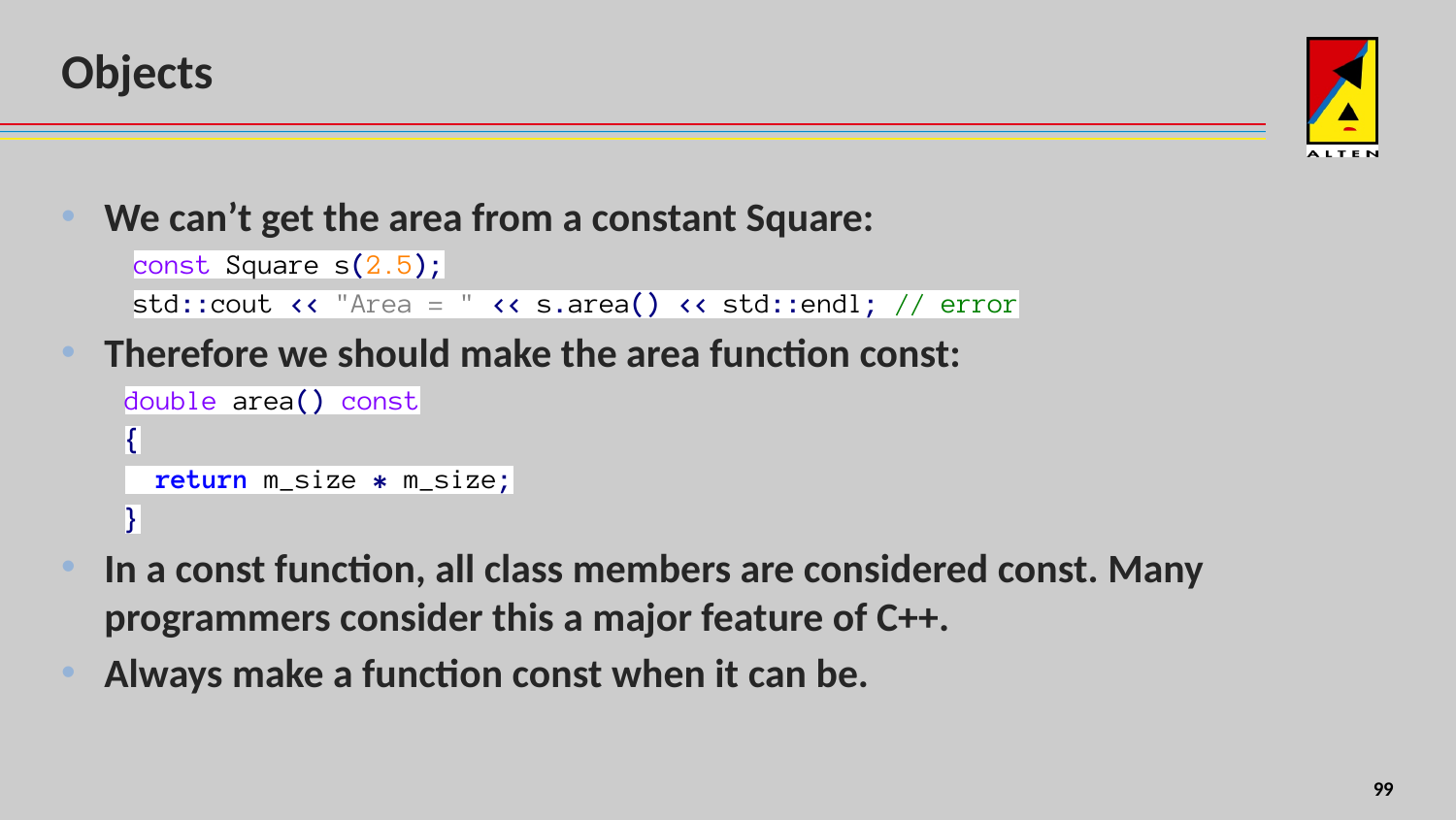

# Objects
We can’t get the area from a constant Square:
const Square s(2.5);
std::cout << "Area = " << s.area() << std::endl; // error
Therefore we should make the area function const:
double area() const
{
  return m_size * m_size;
}
In a const function, all class members are considered const. Many programmers consider this a major feature of C++.
Always make a function const when it can be.
99